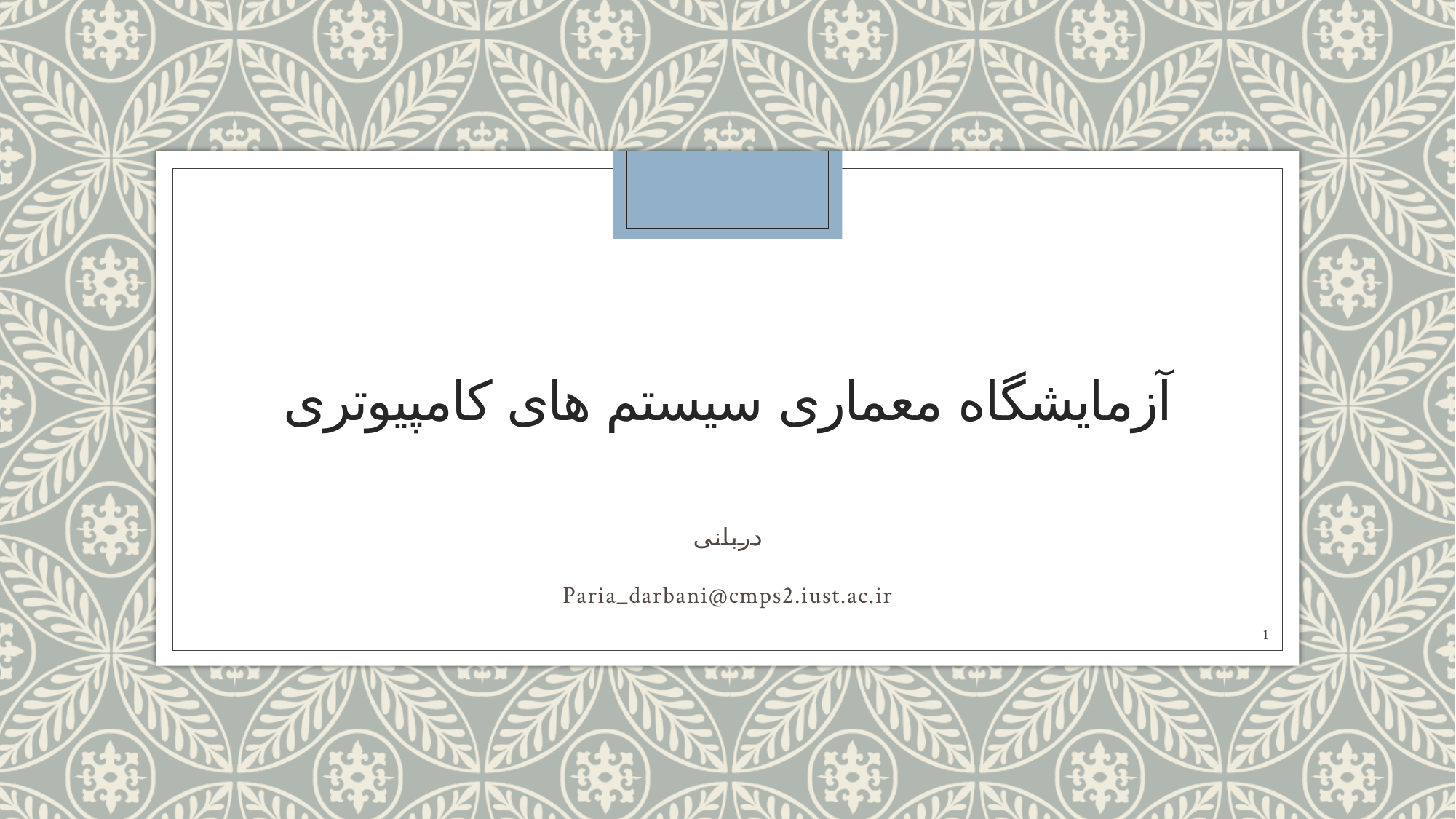

# آزمایشگاه معماری سیستم های کامپیوتری
دربانی

Paria_darbani@cmps2.iust.ac.ir
1